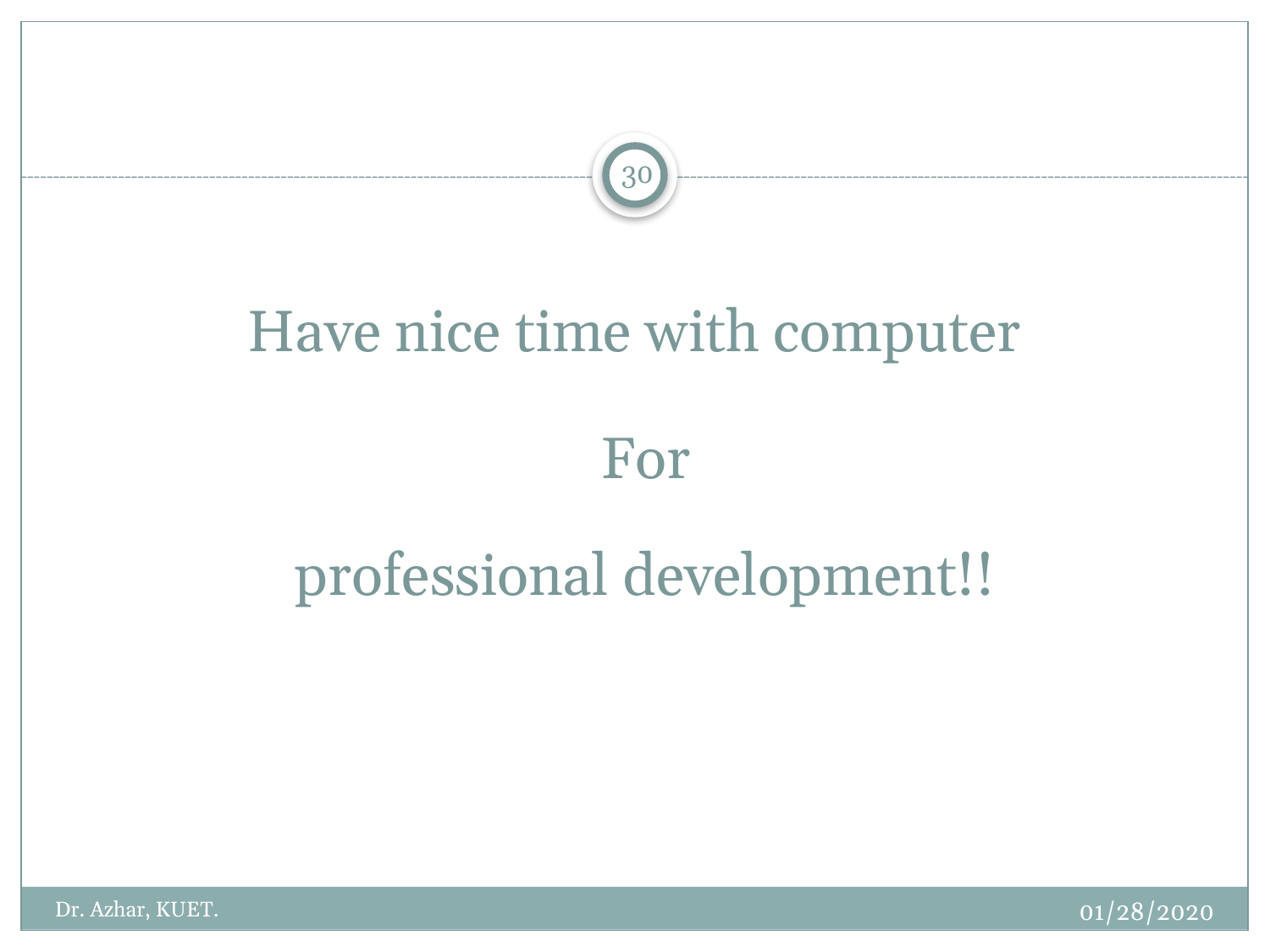

30
Have nice time with computer
For
professional development!!
01/28/2020
Dr. Azhar, KUET.